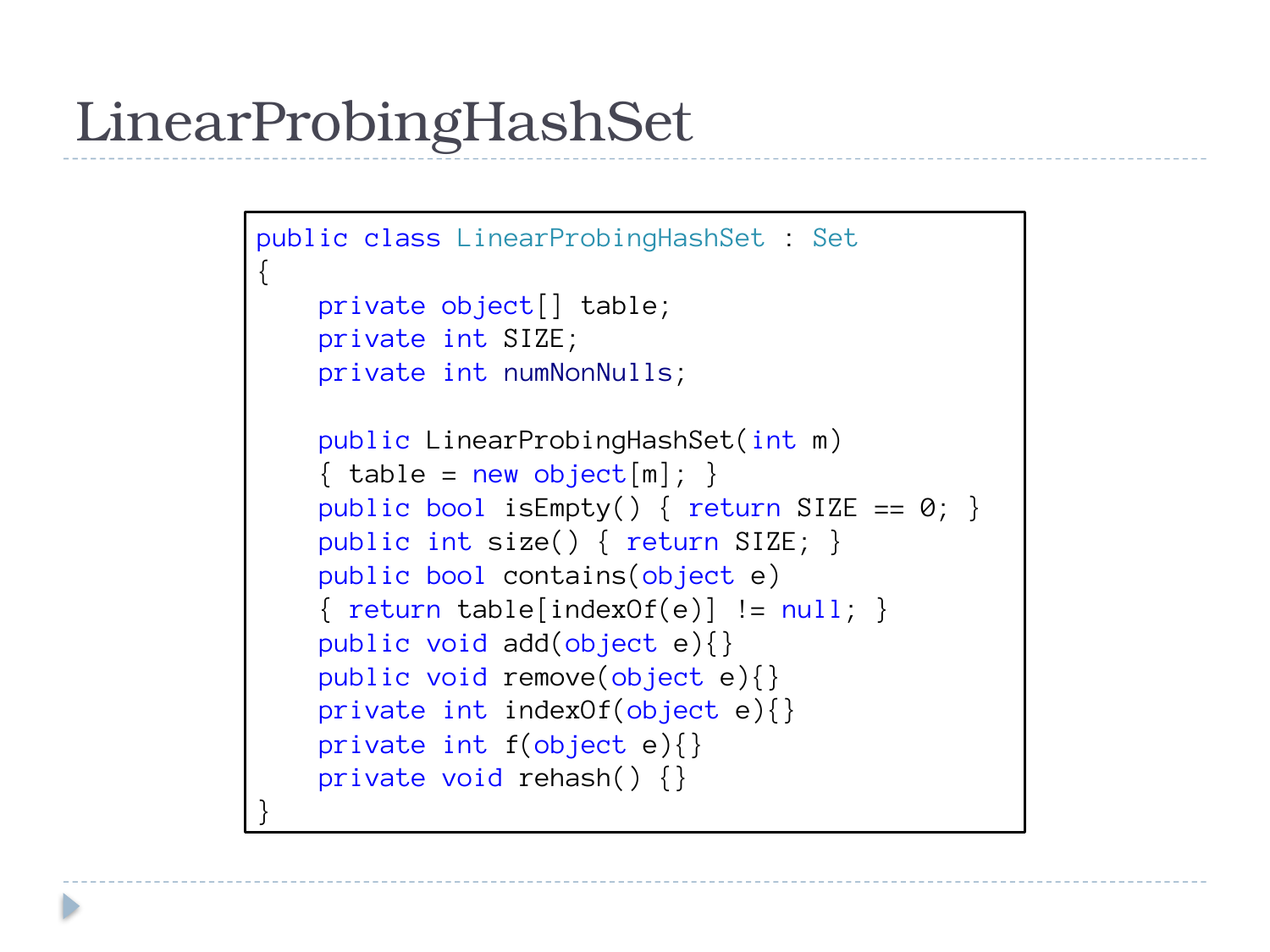

# LinearProbingHashSet
public class LinearProbingHashSet : Set
{
    private object[] table;
    private int SIZE;
    private int numNonNulls;

    public LinearProbingHashSet(int m)
    { table = new object[m]; }
    public bool isEmpty() { return SIZE == 0; }
    public int size() { return SIZE; }
    public bool contains(object e)
    { return table[indexOf(e)] != null; }
    public void add(object e){}
    public void remove(object e){}
    private int indexOf(object e){}
    private int f(object e){}
    private void rehash() {}
}